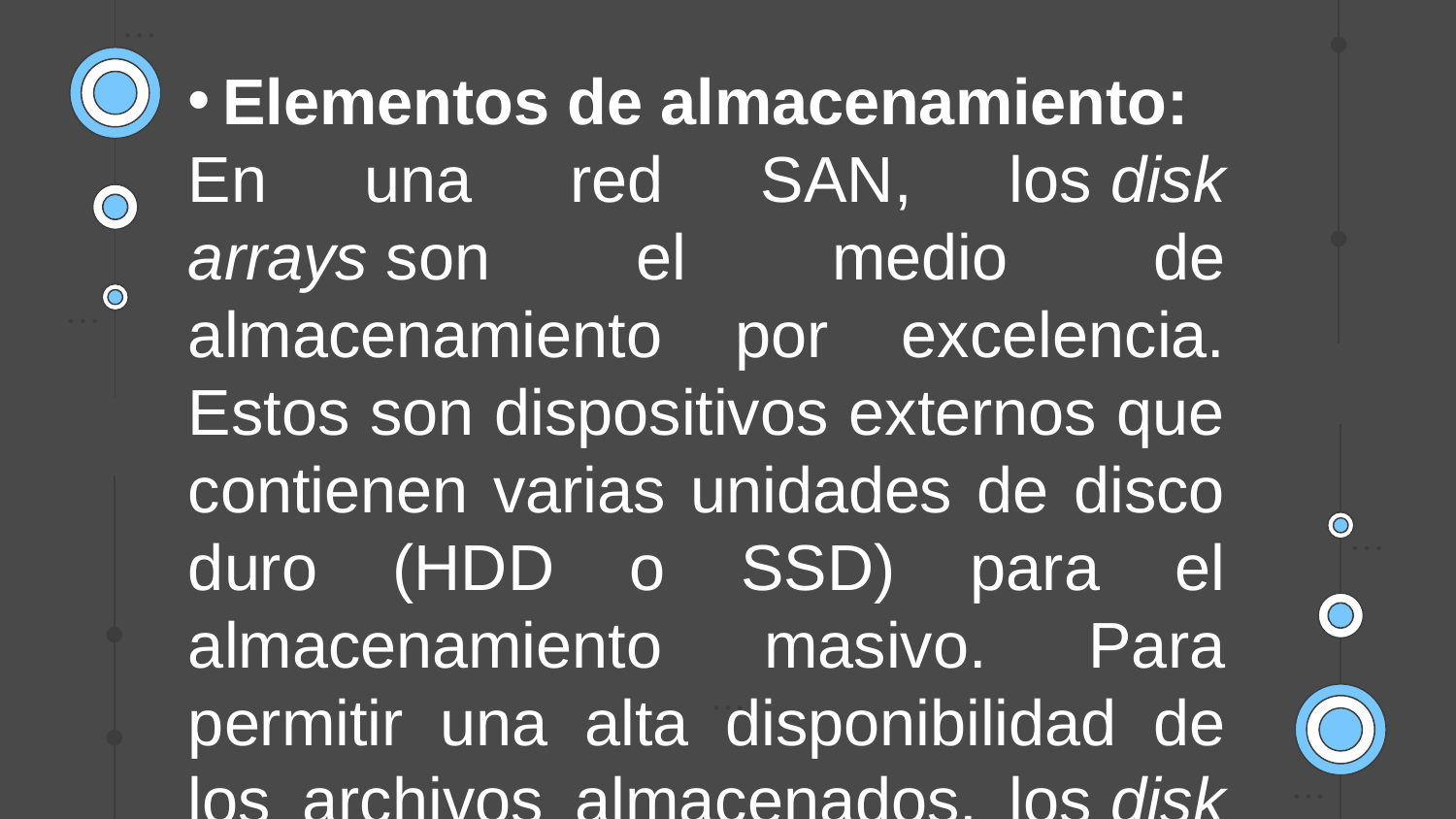

Elementos de almacenamiento:
En una red SAN, los disk arrays son el medio de almacenamiento por excelencia. Estos son dispositivos externos que contienen varias unidades de disco duro (HDD o SSD) para el almacenamiento masivo. Para permitir una alta disponibilidad de los archivos almacenados, los disk arrays más modernos cuentan con un controlador que se encarga de velar por la correcta redundancia de los datos y la distribución equilibrada durante la transferencia, aumentando así la seguridad de los datos y la velocidad de transmisión. La implementación de un proceso de almacenamiento redundante se lleva cabo usando sistemas RAID, que combinan varias unidades de disco físicas en una unidad lógica. Alternativamente es posible integrar Tape Libraries o unidades de disco individuales en un servidor SAN.

Servidor SAN:
Todo SAN necesita un servidor configurado para asegurar una interacción fluida con la unidad de almacenamiento virtual y controlar el acceso a los datos. Este actúa como un enlace entre la red de almacenamiento y los dispositivos conectados a la red de área local. Los servidores SAN se conectan con el fibre channel switch valiéndose de interfaces de hardware especializadas, llamadas también Host Bus Adapter (HBA).